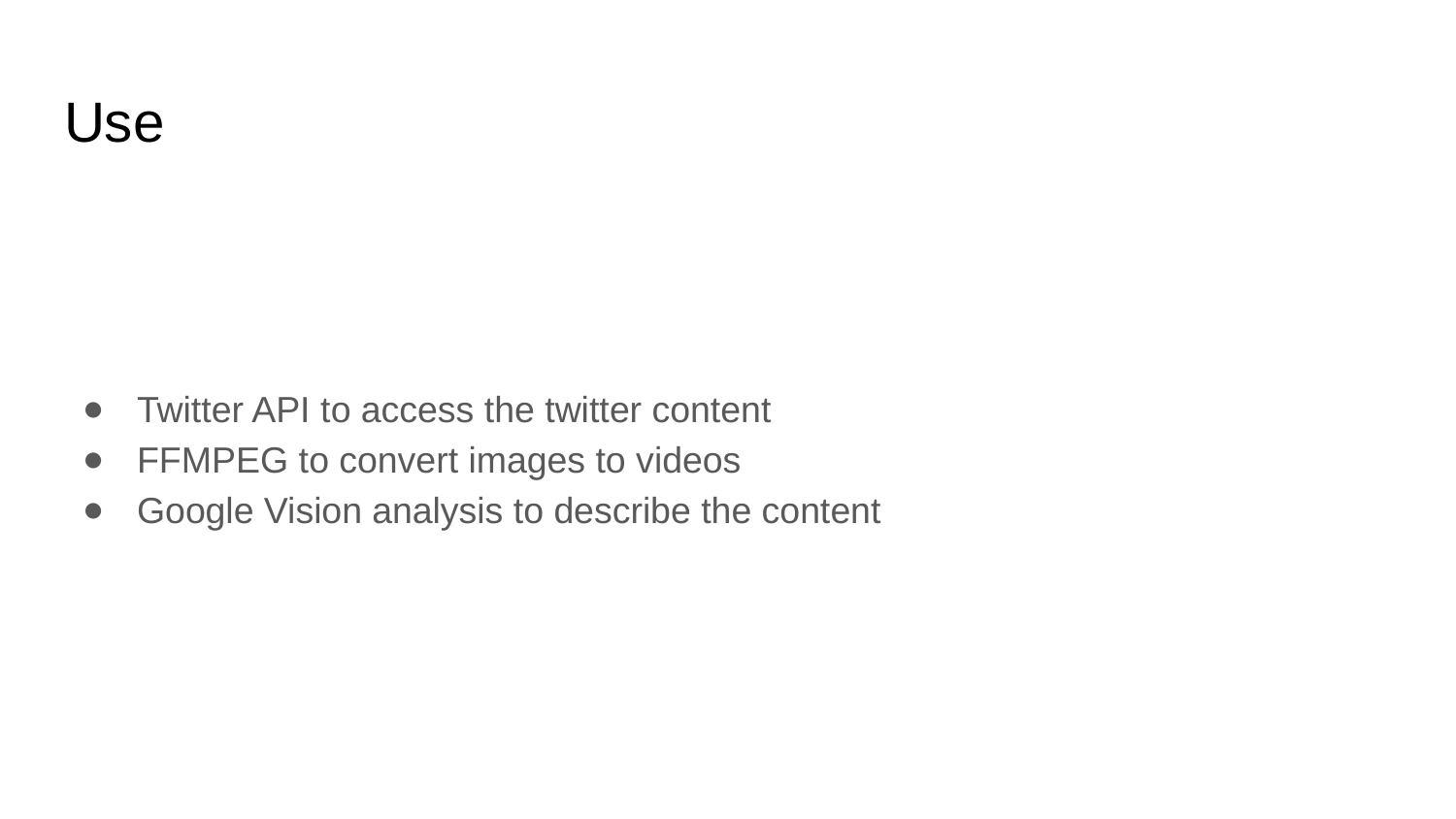

# Use
Twitter API to access the twitter content
FFMPEG to convert images to videos
Google Vision analysis to describe the content